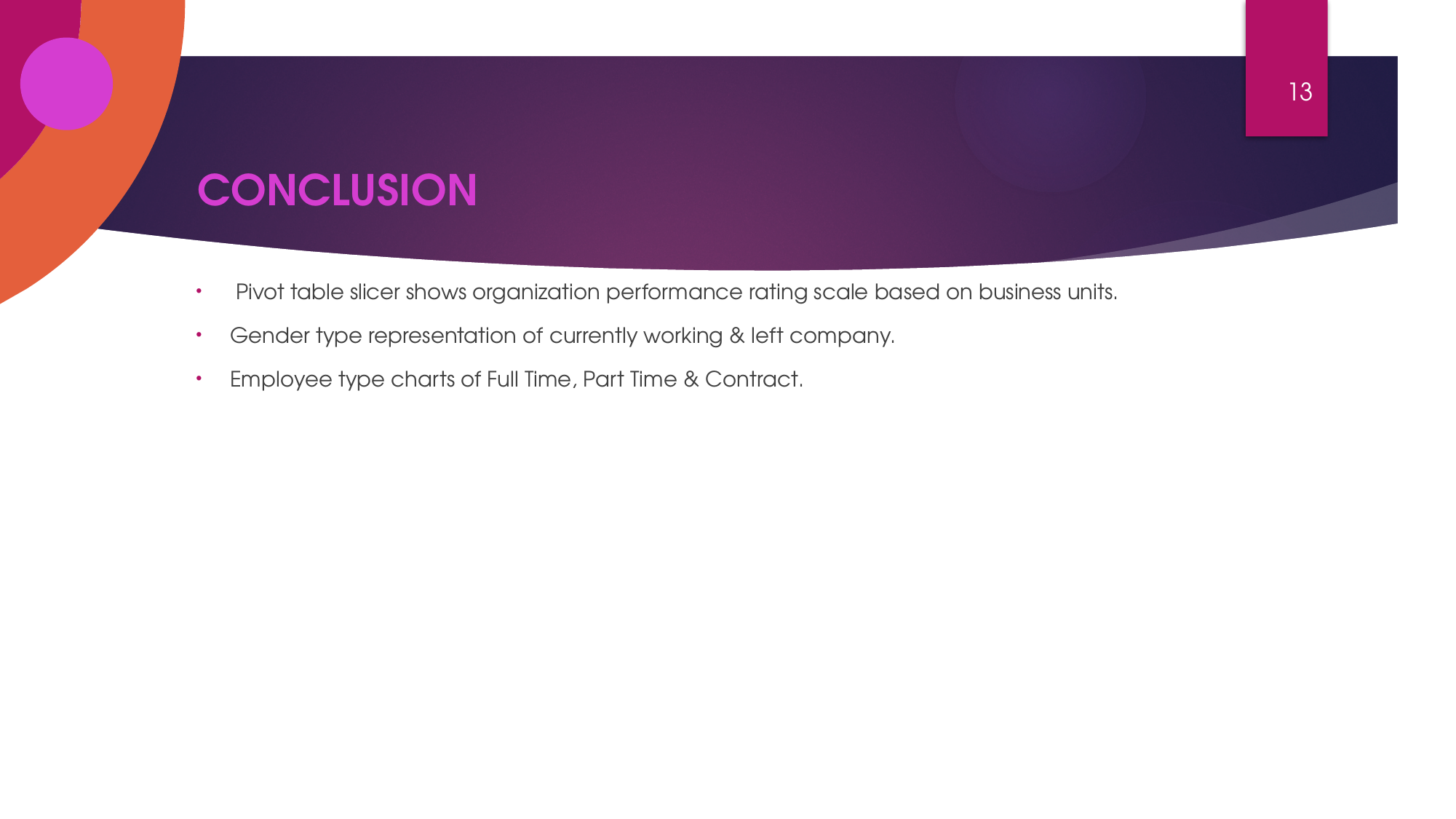

13
# CONCLUSION
 Pivot table slicer shows organization performance rating scale based on business units.
Gender type representation of currently working & left company.
Employee type charts of Full Time, Part Time & Contract.